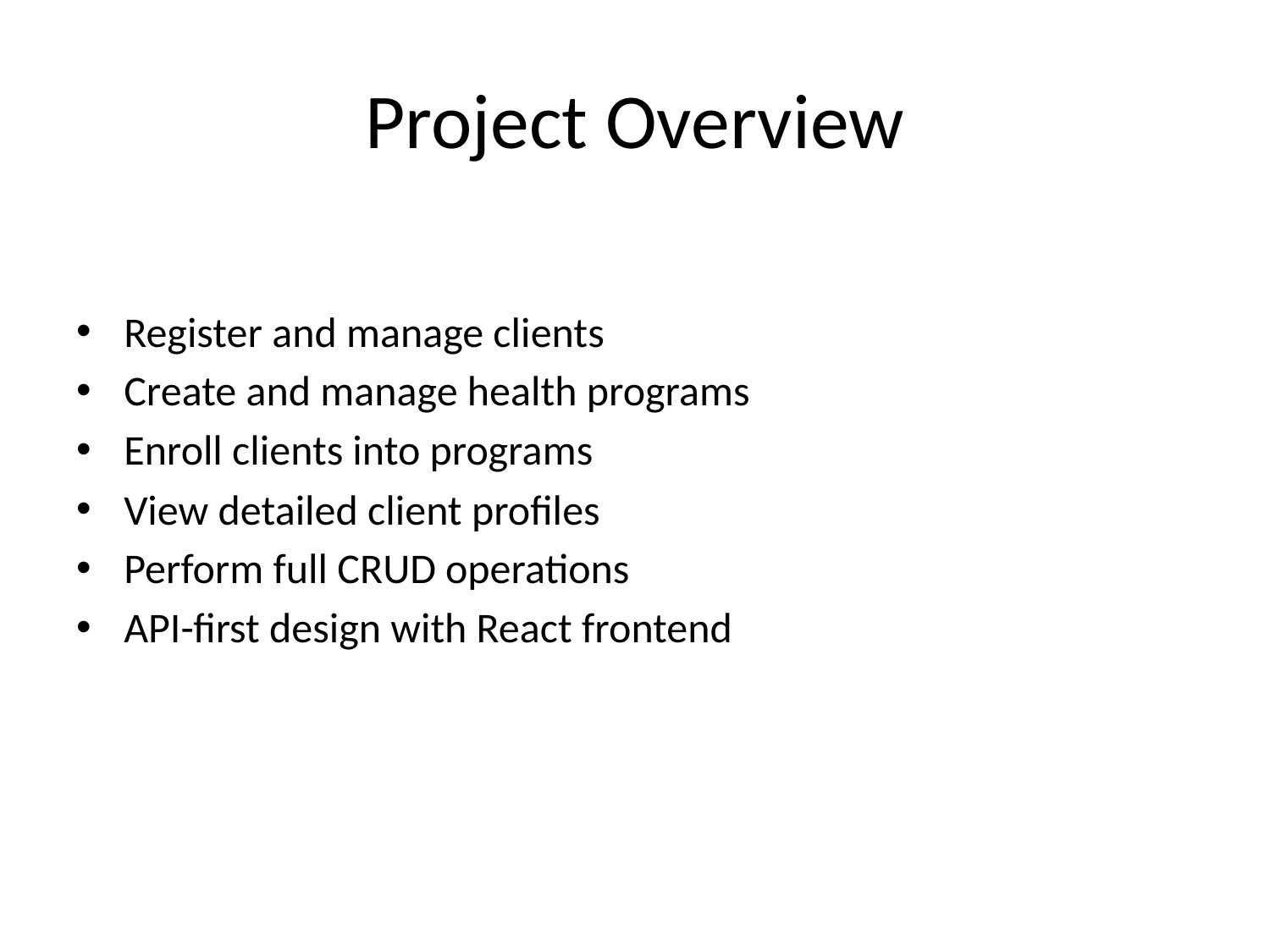

# Project Overview

Register and manage clients
Create and manage health programs
Enroll clients into programs
View detailed client profiles
Perform full CRUD operations
API-first design with React frontend